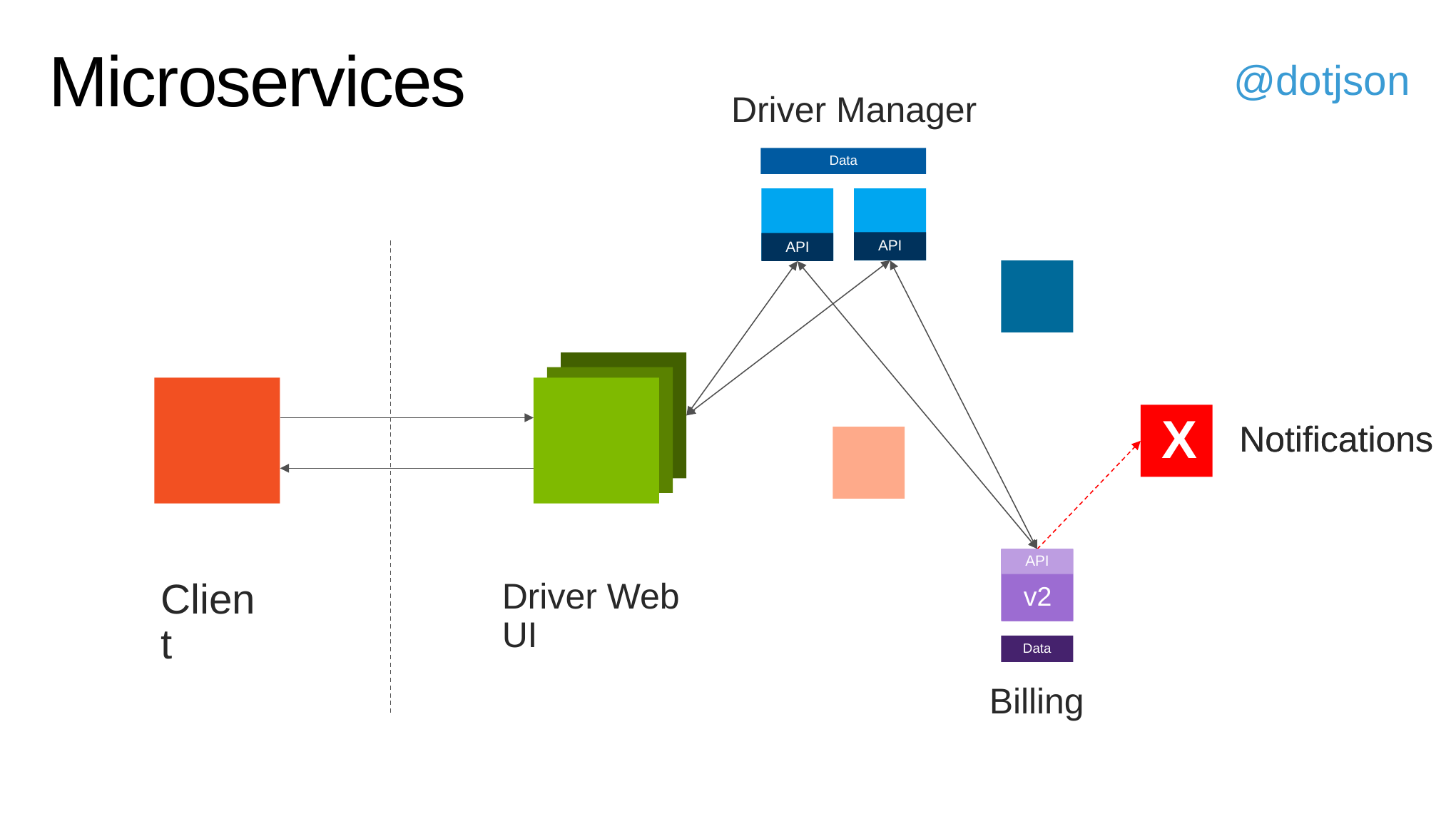

# Microservices
Driver Manager
Data

API
API

Notifications
Notifications
X

API

Client
Driver Web UI
v2
Data
Billing